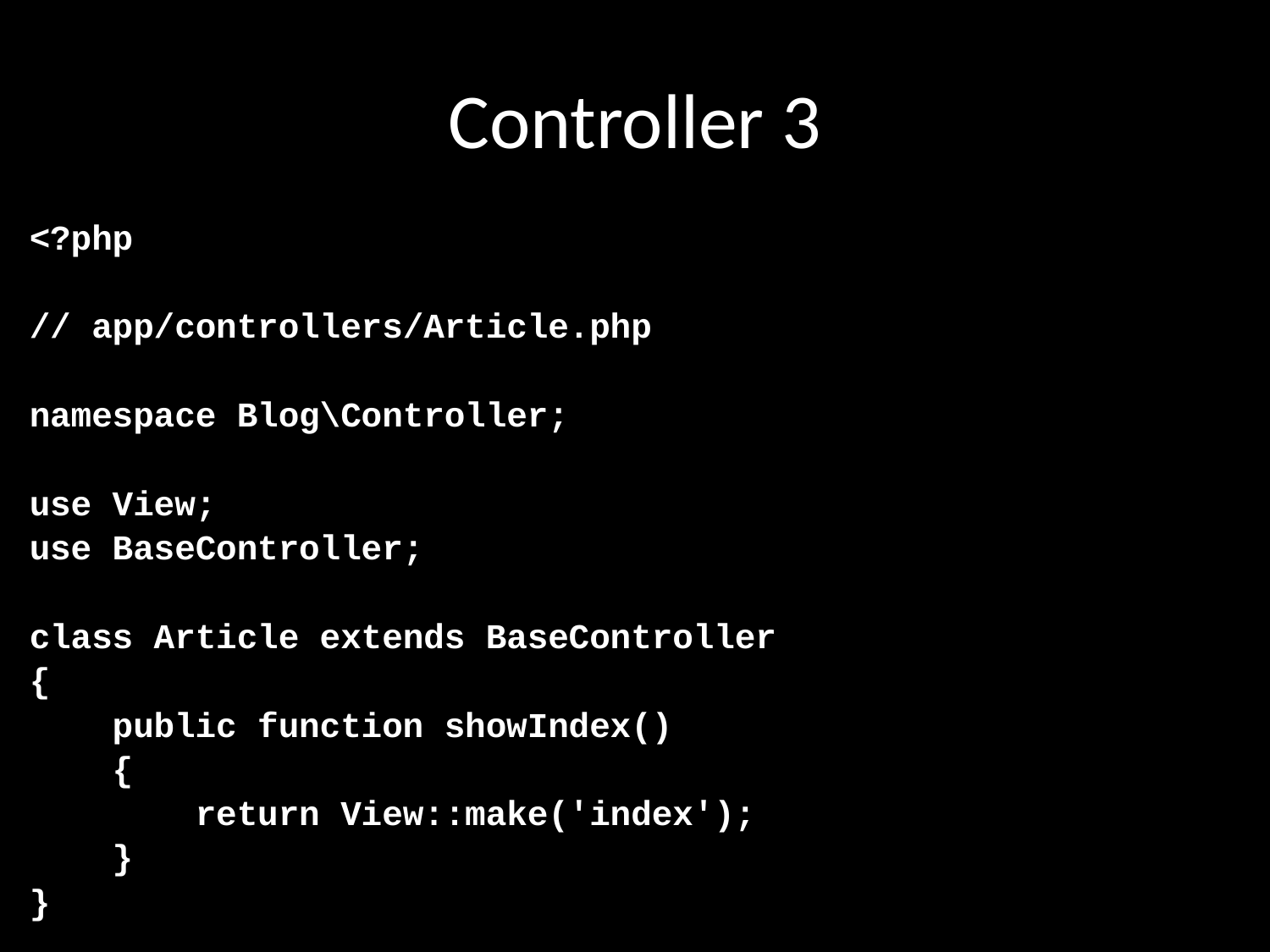

# Controller 3
<?php

// app/controllers/Article.php

namespace Blog\Controller;

use View;
use BaseController;

class Article extends BaseController
{
    public function showIndex()
    {
        return View::make('index');
    }
}